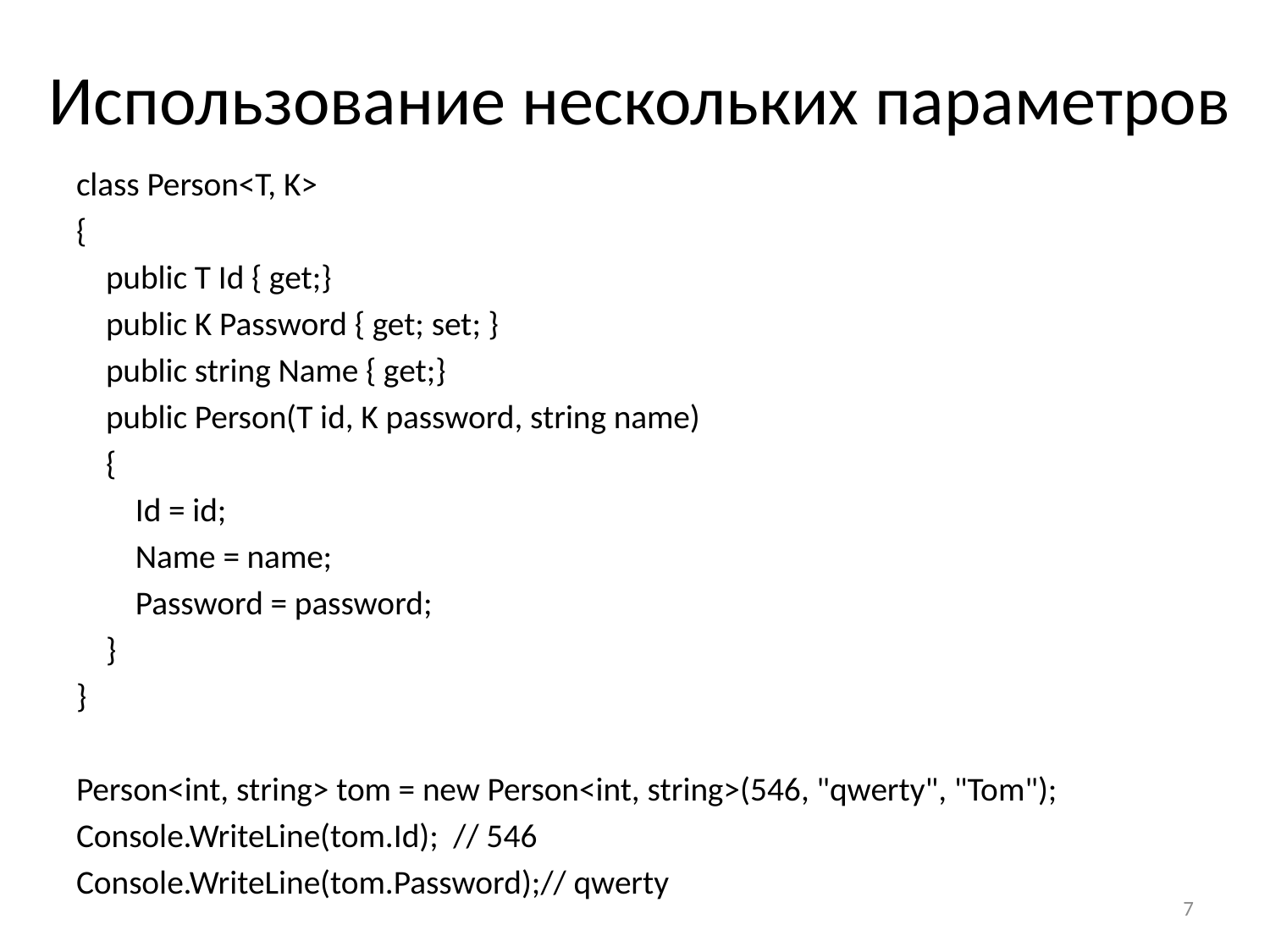

# Использование нескольких параметров
class Person<T, K>
{
    public T Id { get;}
    public K Password { get; set; }
    public string Name { get;}
    public Person(T id, K password, string name)
    {
        Id = id;
        Name = name;
        Password = password;
    }
}

Person<int, string> tom = new Person<int, string>(546, "qwerty", "Tom");
Console.WriteLine(tom.Id);  // 546
Console.WriteLine(tom.Password);// qwerty
7